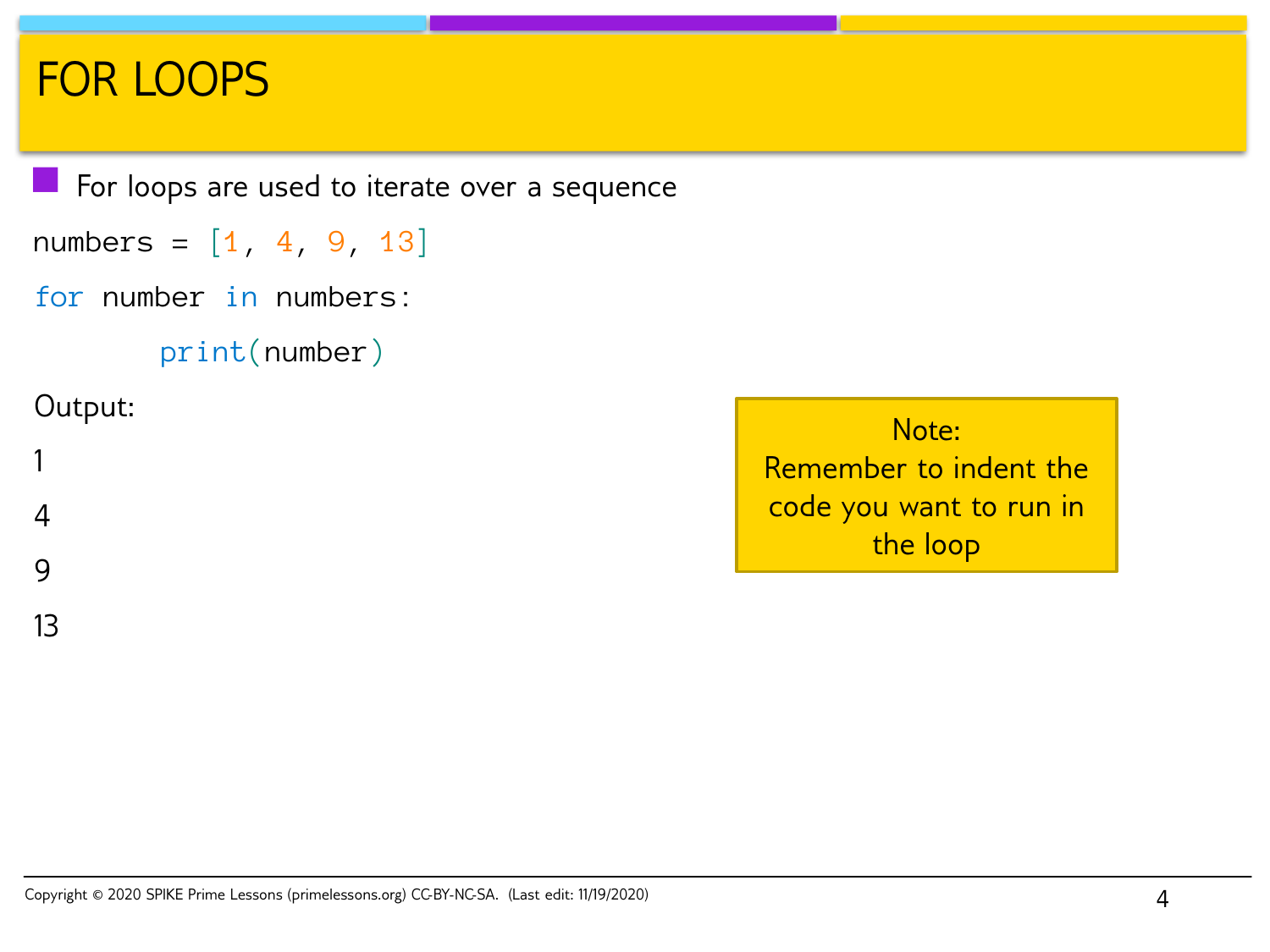

# For Loops
For loops are used to iterate over a sequence
numbers = [1, 4, 9, 13]
for number in numbers:
	print(number)
Output:
1
4
9
13

Note:
Remember to indent the code you want to run in the loop
4
Copyright © 2020 SPIKE Prime Lessons (primelessons.org) CC-BY-NC-SA.  (Last edit: 11/19/2020)